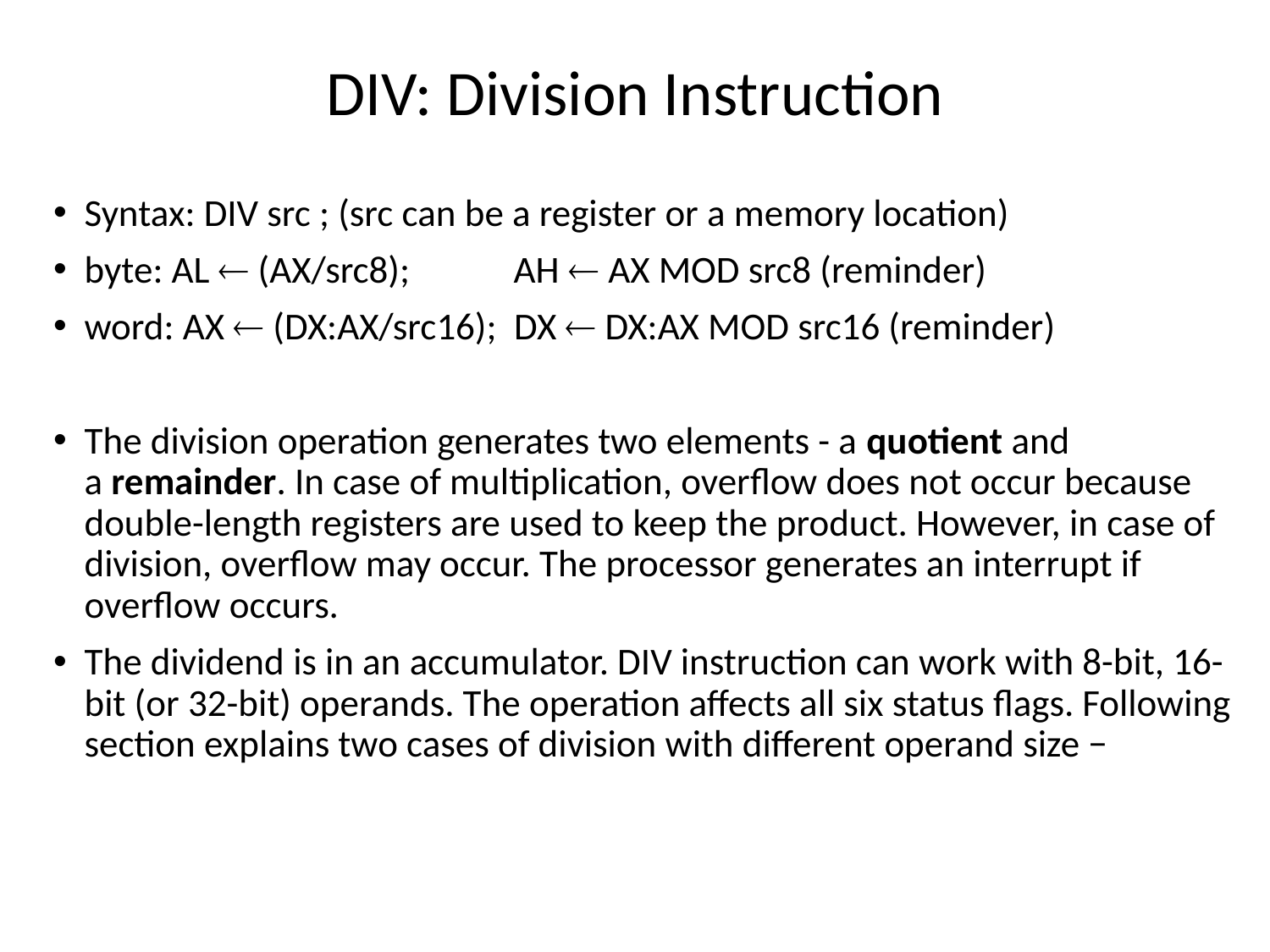

# DIV: Division Instruction
Syntax: DIV src ; (src can be a register or a memory location)
byte: AL ← (AX/src8);            AH ← AX MOD src8 (reminder)
word: AX ← (DX:AX/src16);  DX ← DX:AX MOD src16 (reminder)

The division operation generates two elements - a quotient and a remainder. In case of multiplication, overflow does not occur because double-length registers are used to keep the product. However, in case of division, overflow may occur. The processor generates an interrupt if overflow occurs.
The dividend is in an accumulator. DIV instruction can work with 8-bit, 16-bit (or 32-bit) operands. The operation affects all six status flags. Following section explains two cases of division with different operand size −